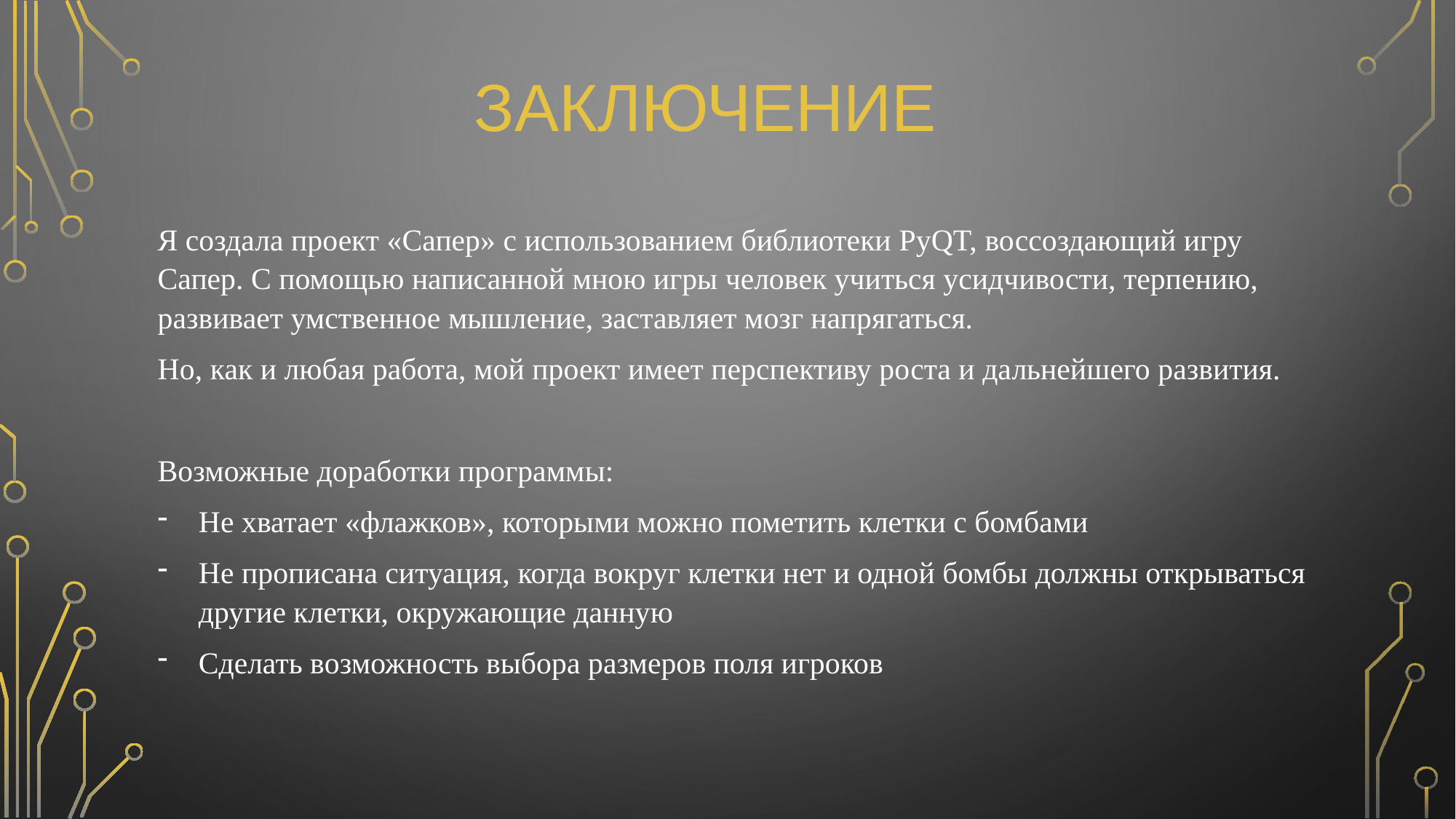

ЗАКЛЮЧЕНИЕ
Я создала проект «Сапер» с использованием библиотеки PyQT, воссоздающий игру Сапер. С помощью написанной мною игры человек учиться усидчивости, терпению, развивает умственное мышление, заставляет мозг напрягаться.
Но, как и любая работа, мой проект имеет перспективу роста и дальнейшего развития.

Возможные доработки программы:
Не хватает «флажков», которыми можно пометить клетки с бомбами
Не прописана ситуация, когда вокруг клетки нет и одной бомбы должны открываться другие клетки, окружающие данную
Сделать возможность выбора размеров поля игроков